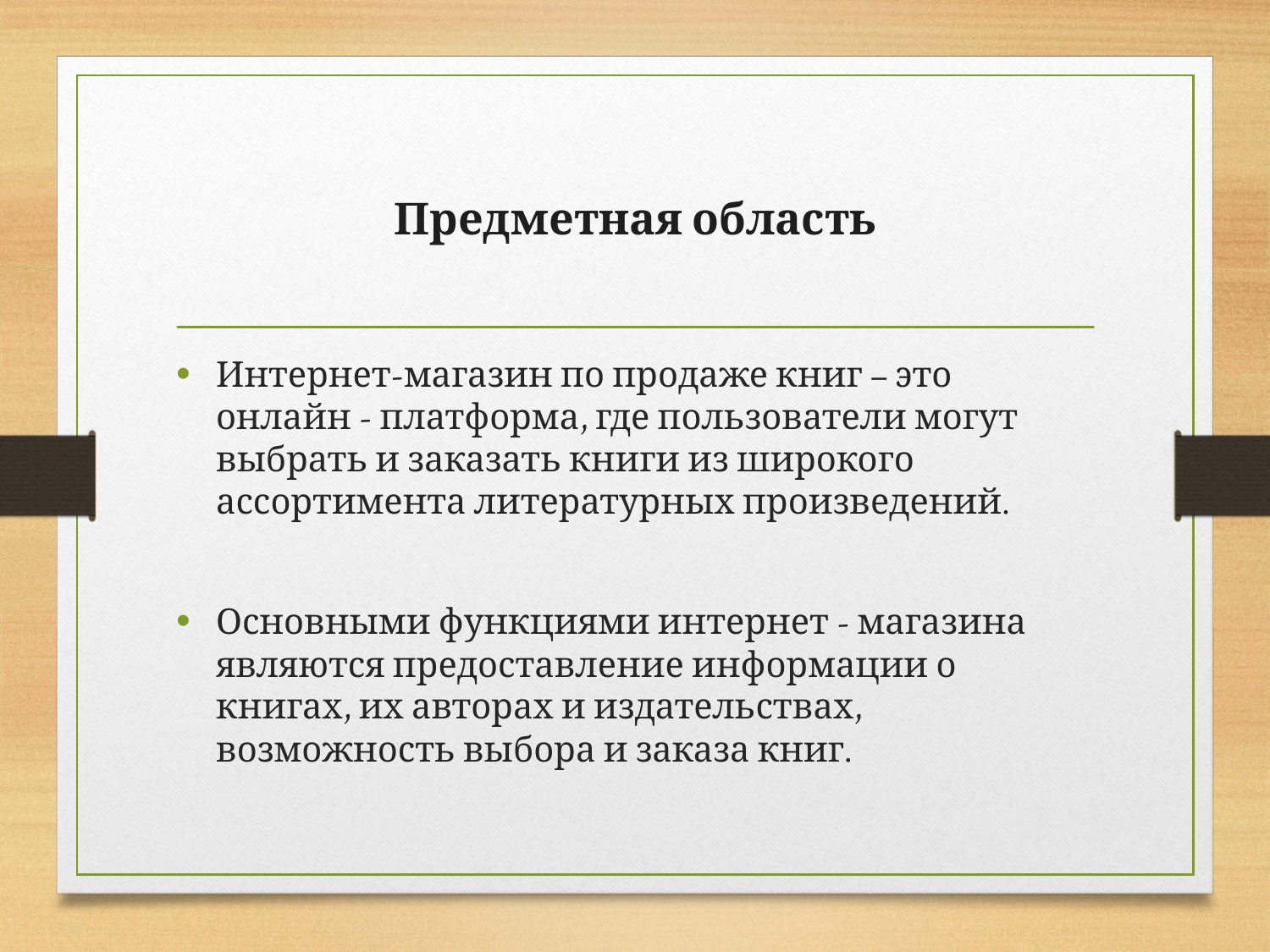

# Предметная область
Интернет-магазин по продаже книг – это онлайн - платформа, где пользователи могут выбрать и заказать книги из широкого ассортимента литературных произведений.

Основными функциями интернет - магазина являются предоставление информации о книгах, их авторах и издательствах, возможность выбора и заказа книг.